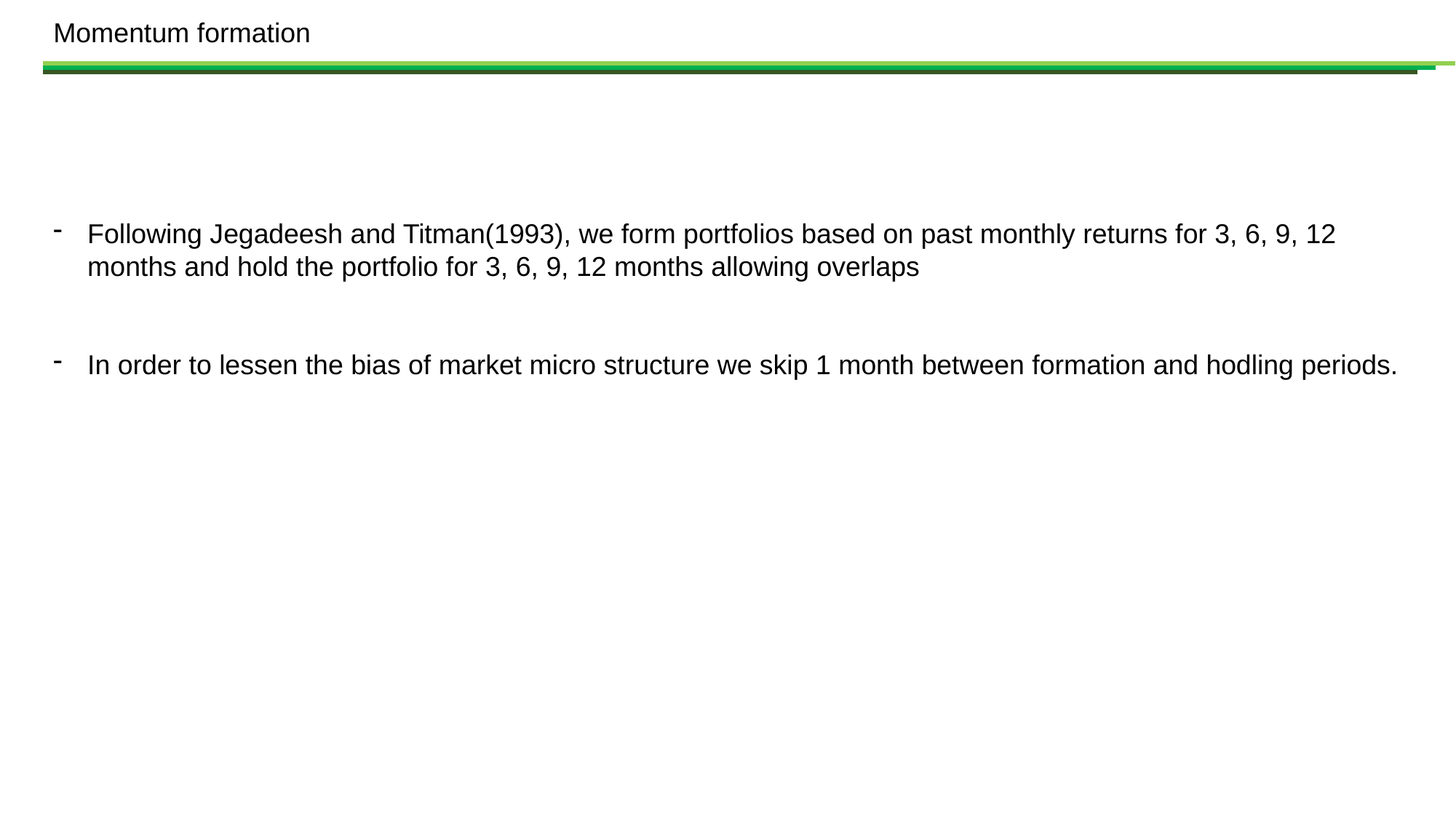

Momentum formation
Following Jegadeesh and Titman(1993), we form portfolios based on past monthly returns for 3, 6, 9, 12 months and hold the portfolio for 3, 6, 9, 12 months allowing overlaps

In order to lessen the bias of market micro structure we skip 1 month between formation and hodling periods.